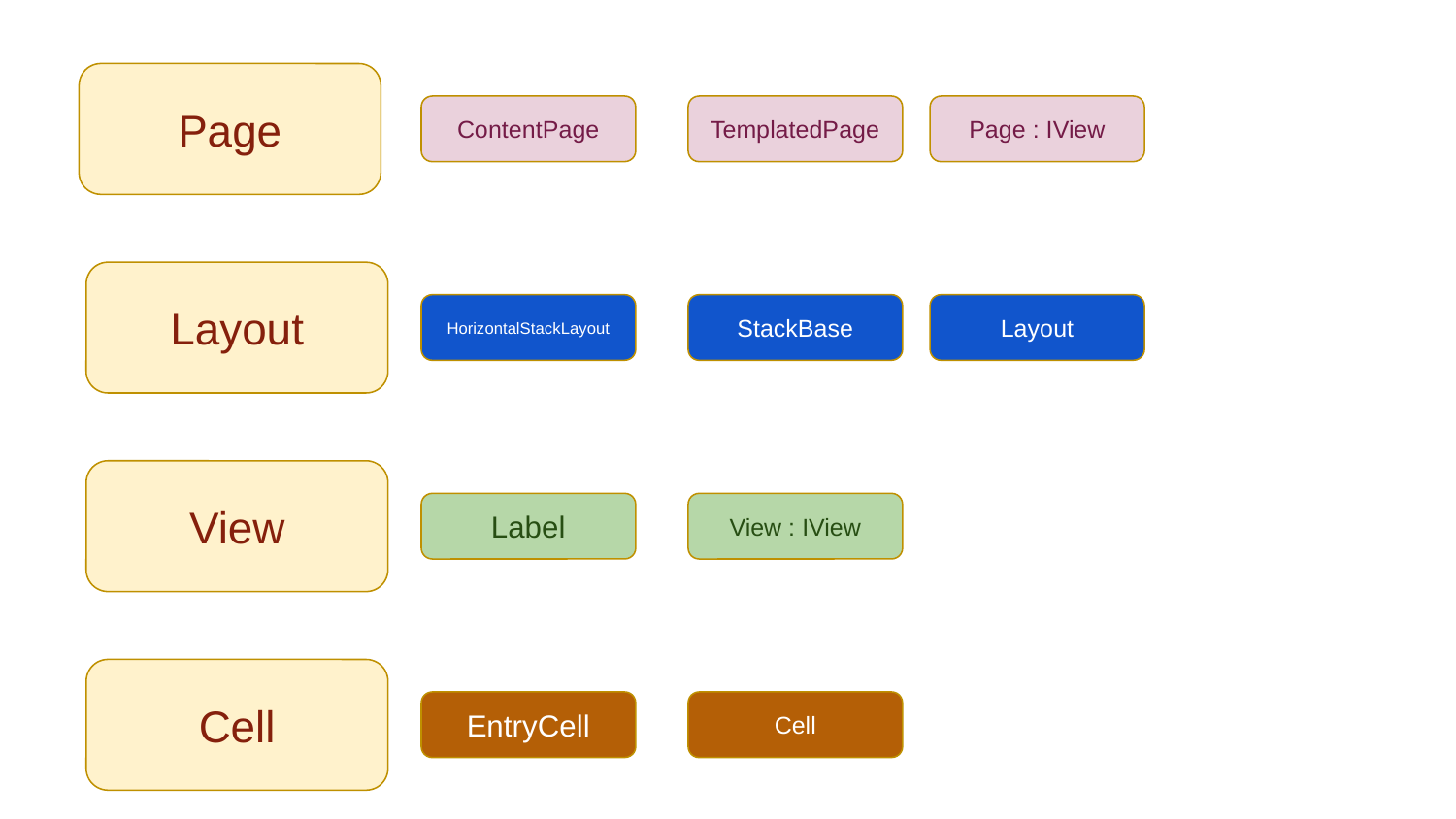

Page
ContentPage
TemplatedPage
Page : IView
Layout
HorizontalStackLayout
StackBase
Layout
View
Label
View : IView
Cell
EntryCell
Cell